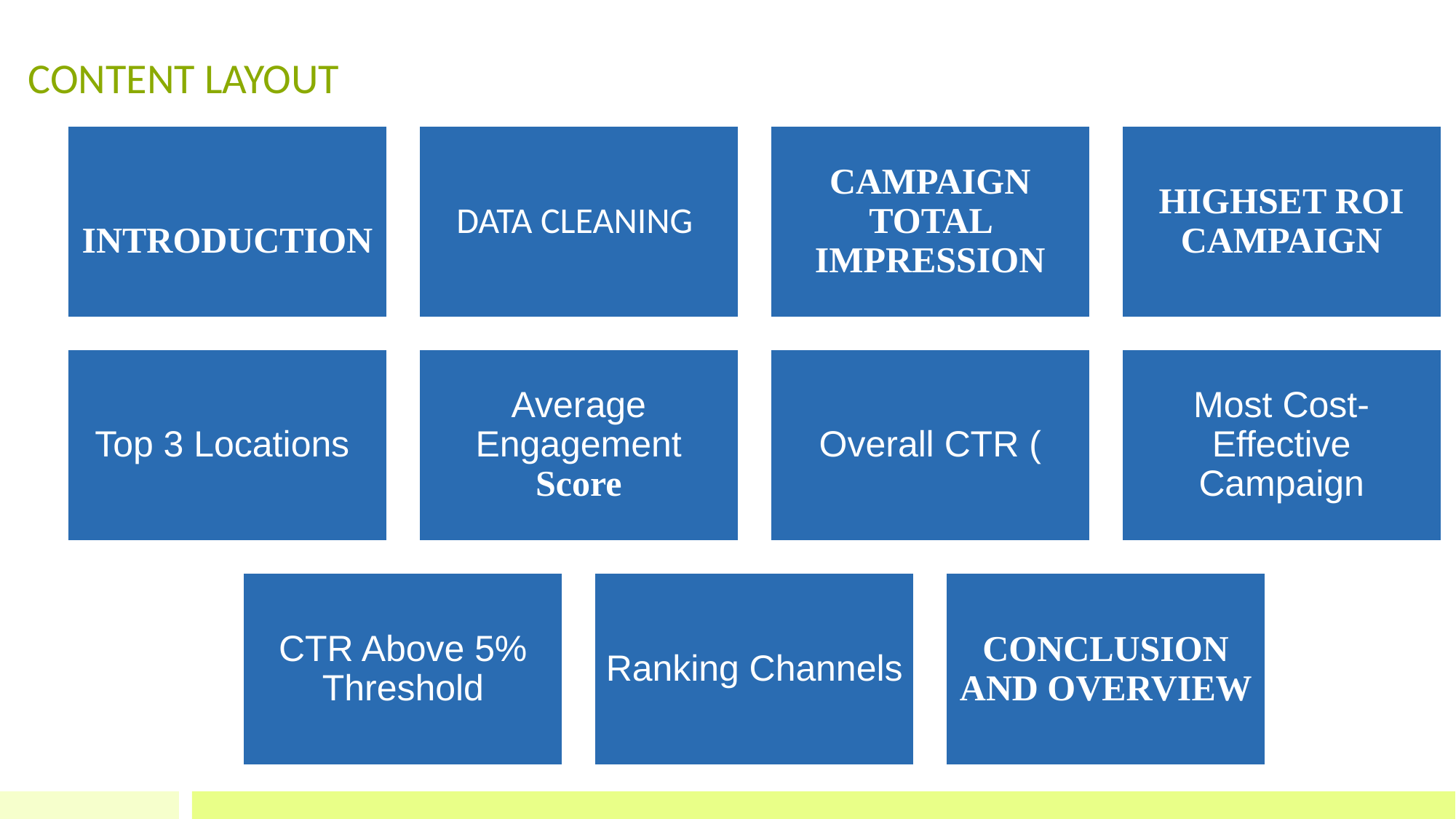

# CONTENT LAYOUT
 INTRODUCTION
DATA CLEANING
CAMPAIGN TOTAL IMPRESSION
HIGHSET ROI CAMPAIGN
Top 3 Locations
Average Engagement Score
Overall CTR (
Most Cost-Effective Campaign
CTR Above 5% Threshold
Ranking Channels
CONCLUSION AND OVERVIEW